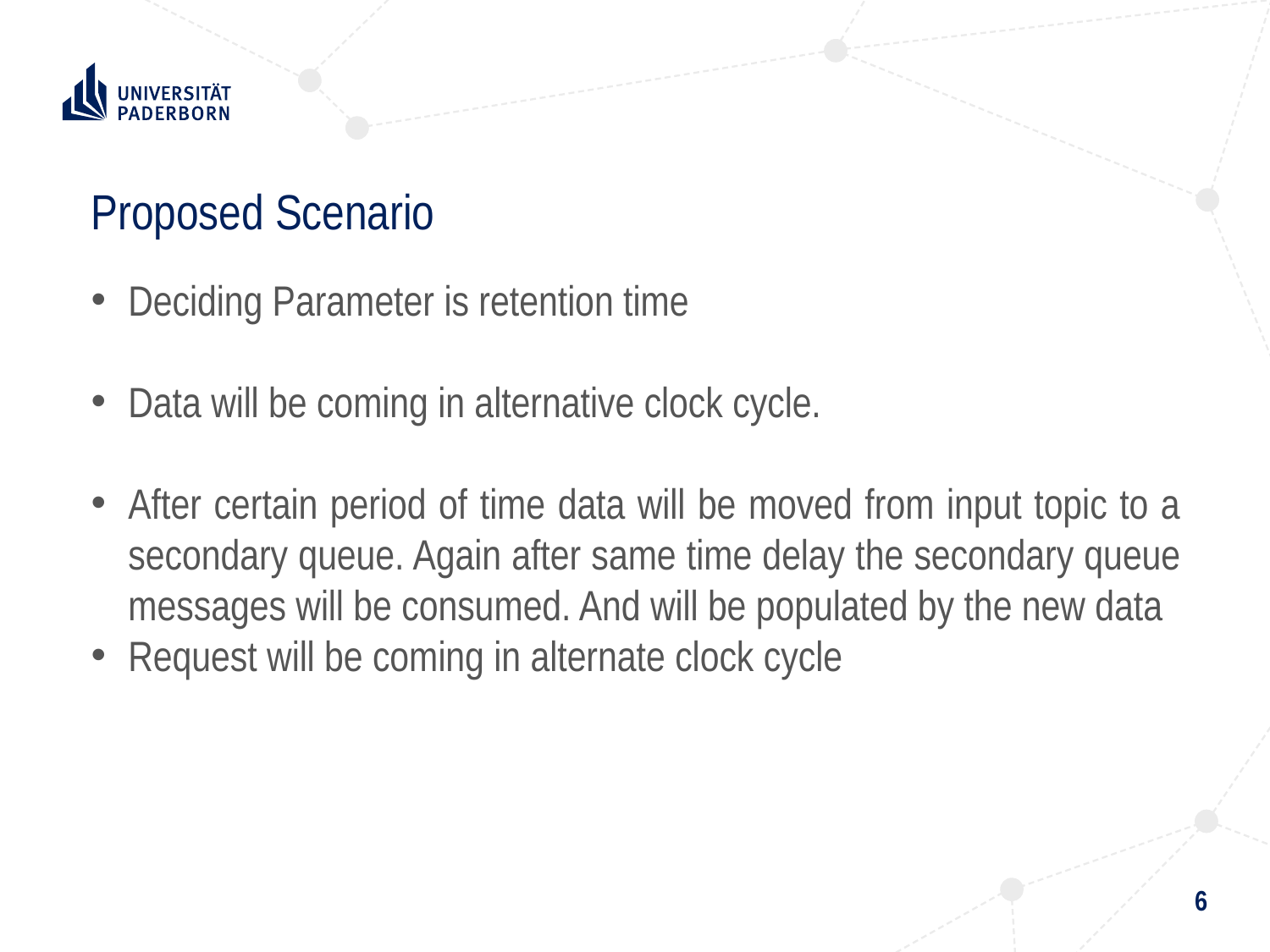

# Proposed Scenario
Deciding Parameter is retention time

Data will be coming in alternative clock cycle.

After certain period of time data will be moved from input topic to a secondary queue. Again after same time delay the secondary queue messages will be consumed. And will be populated by the new data
Request will be coming in alternate clock cycle

6